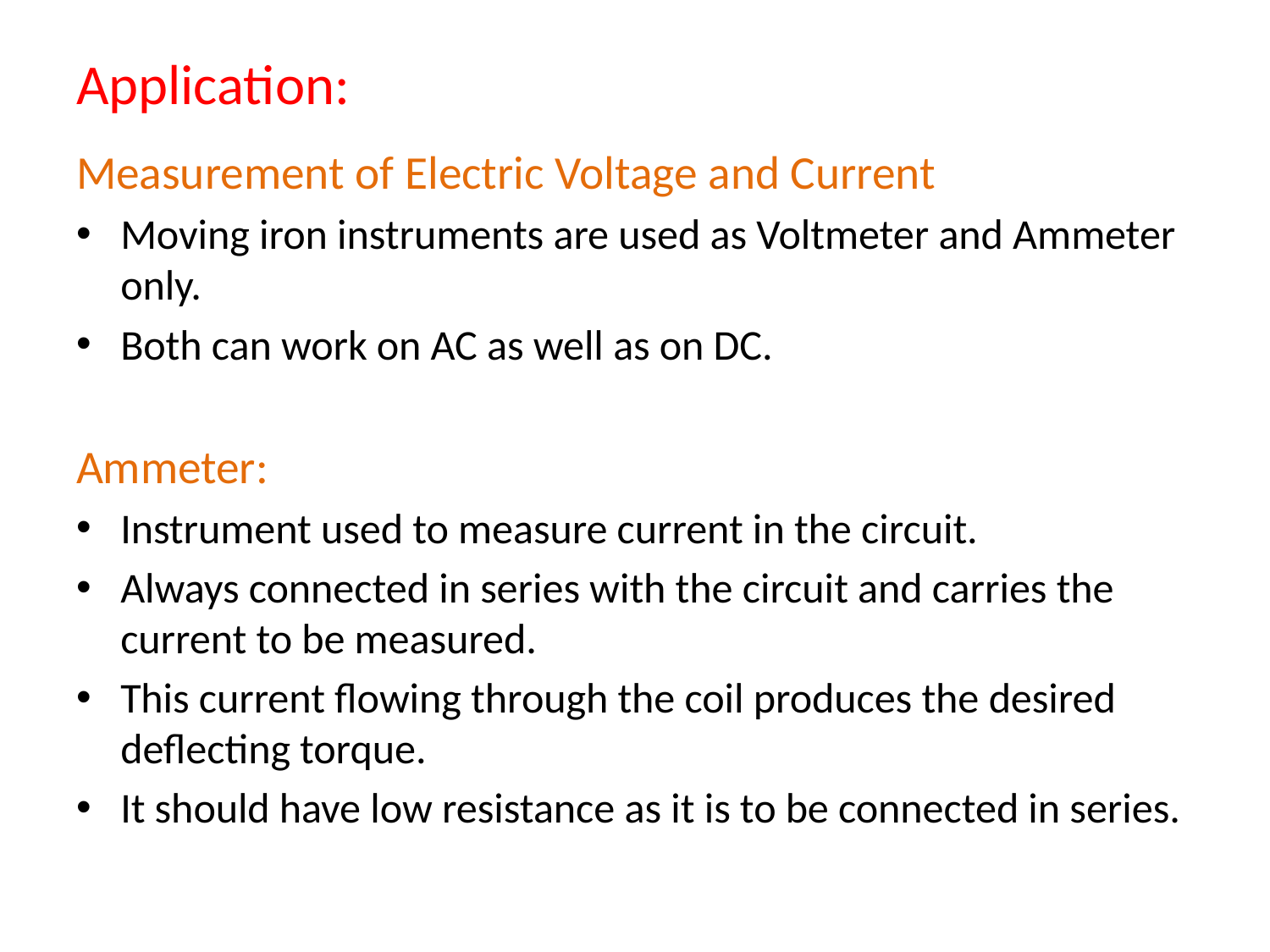

# Application:
Measurement of Electric Voltage and Current
Moving iron instruments are used as Voltmeter and Ammeter only.
Both can work on AC as well as on DC.

Ammeter:
Instrument used to measure current in the circuit.
Always connected in series with the circuit and carries the current to be measured.
This current flowing through the coil produces the desired deflecting torque.
It should have low resistance as it is to be connected in series.